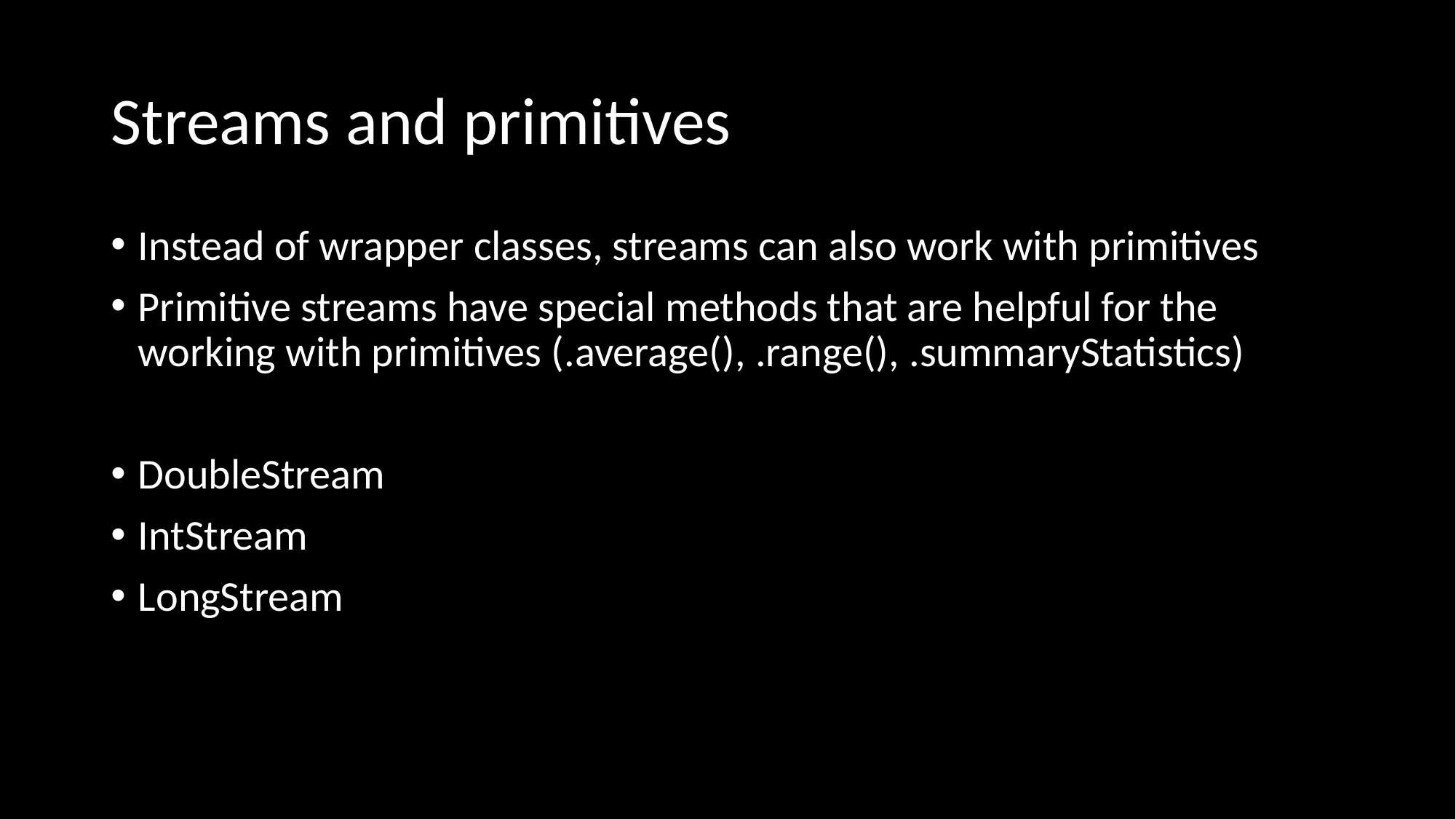

# Streams and primitives
Instead of wrapper classes, streams can also work with primitives
Primitive streams have special methods that are helpful for the working with primitives (.average(), .range(), .summaryStatistics)

DoubleStream
IntStream
LongStream